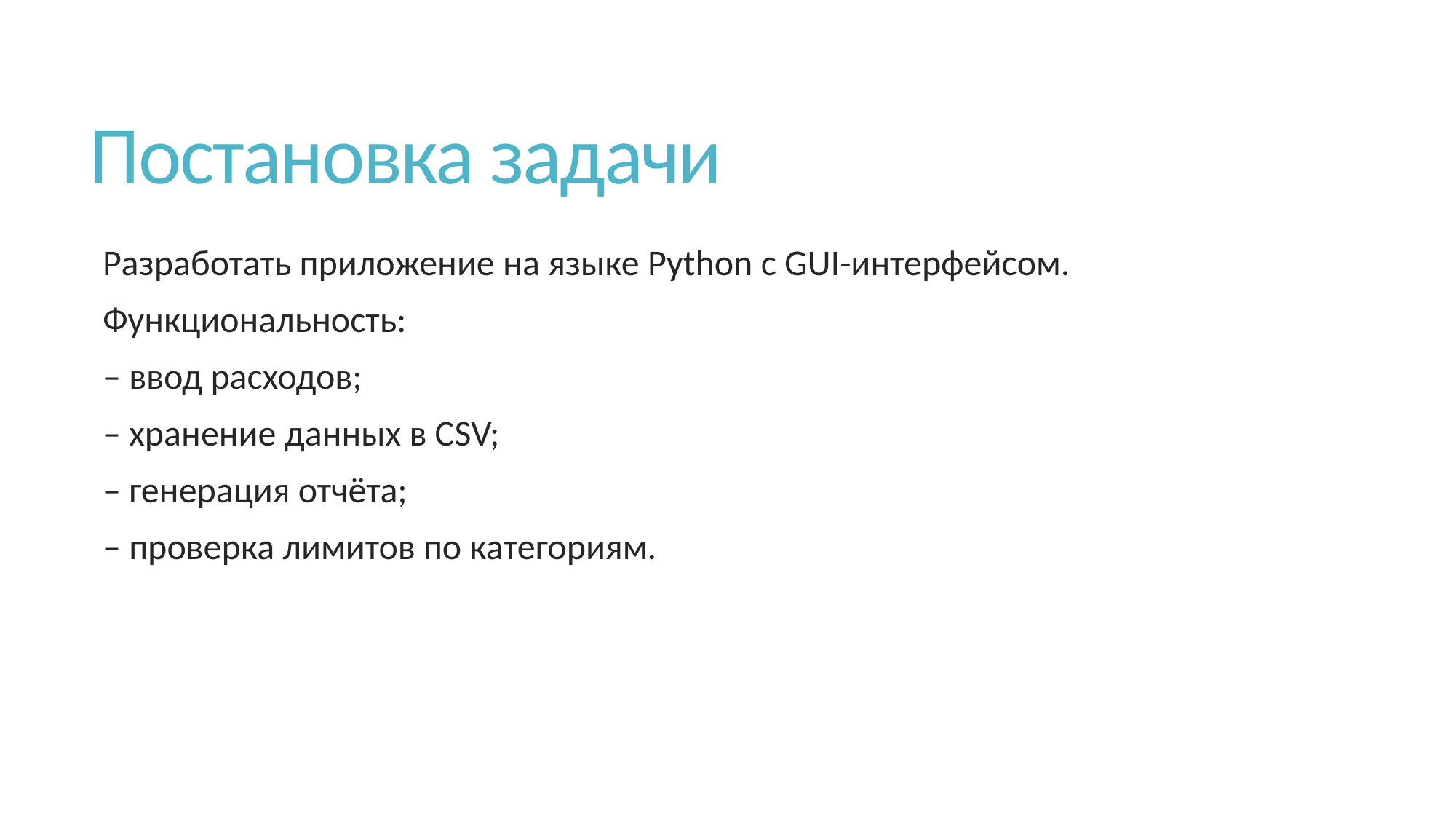

# Постановка задачи
Разработать приложение на языке Python с GUI-интерфейсом.
Функциональность:
– ввод расходов;
– хранение данных в CSV;
– генерация отчёта;
– проверка лимитов по категориям.